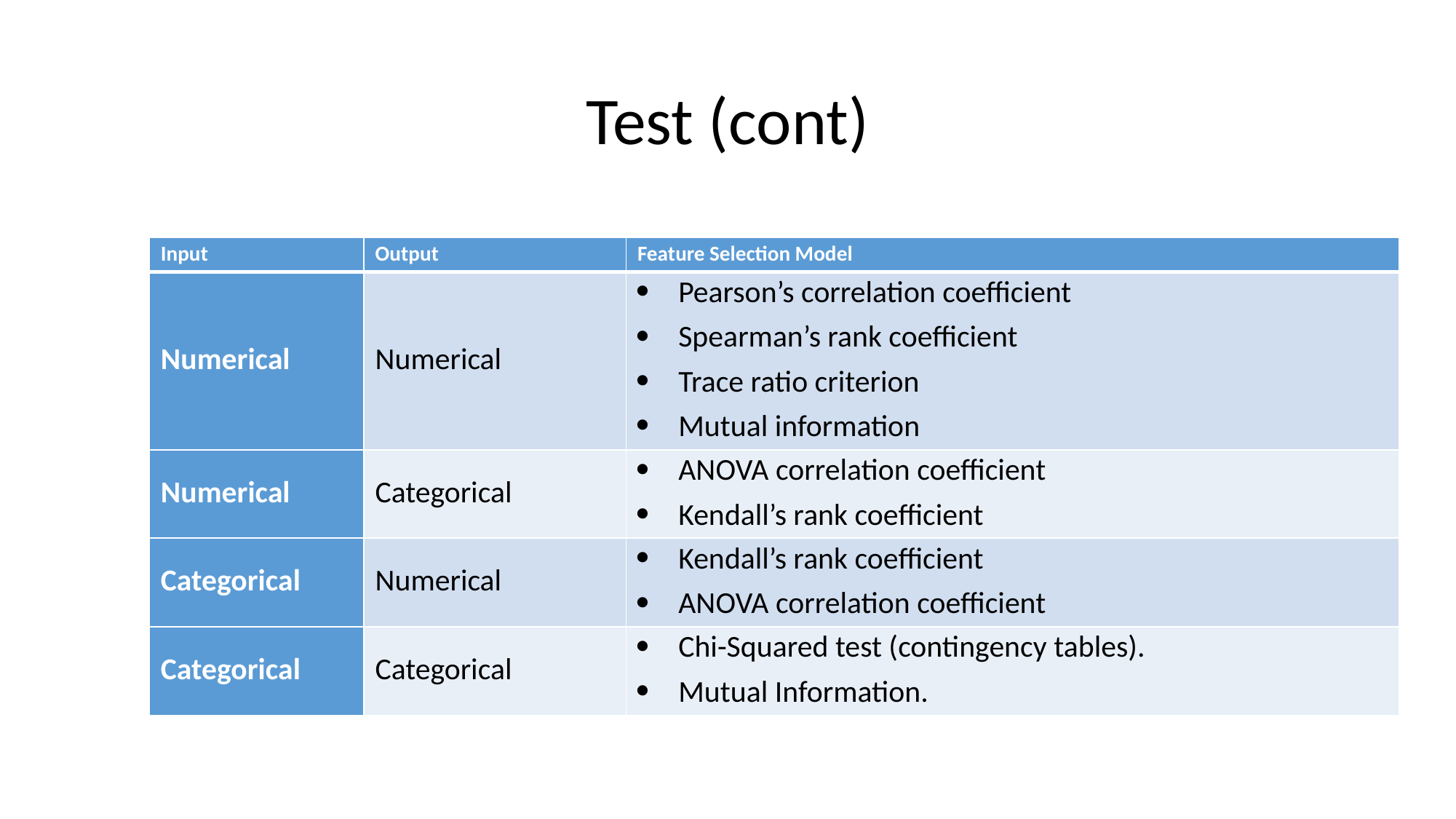

# Test (cont)
| Input | Output | Feature Selection Model |
| --- | --- | --- |
| Numerical | Numerical | Pearson’s correlation coefficient Spearman’s rank coefficient Trace ratio criterion Mutual information |
| Numerical | Categorical | ANOVA correlation coefficient Kendall’s rank coefficient |
| Categorical | Numerical | Kendall’s rank coefficient ANOVA correlation coefficient |
| Categorical | Categorical | Chi-Squared test (contingency tables). Mutual Information. |